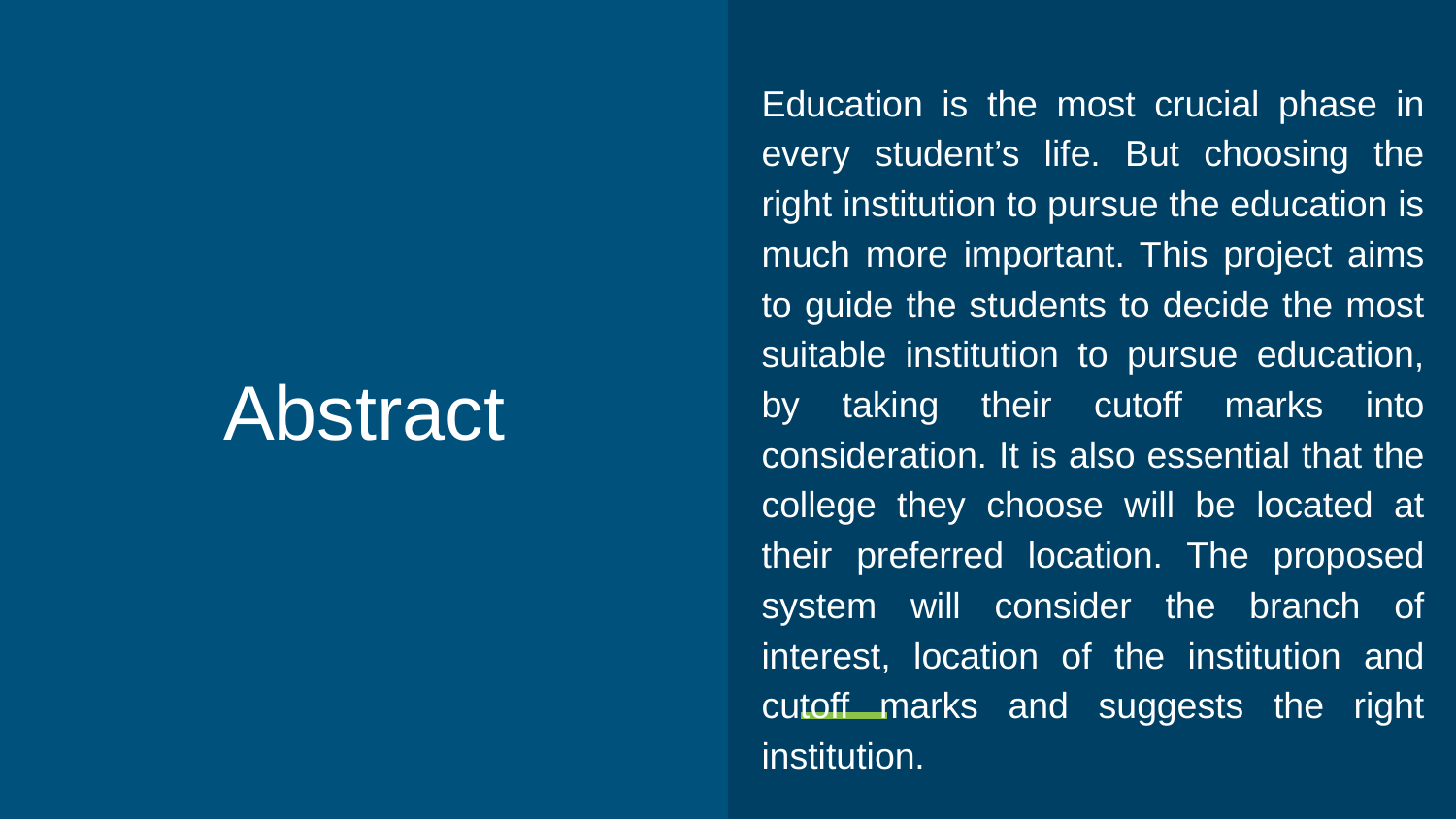

Education is the most crucial phase in every student’s life. But choosing the right institution to pursue the education is much more important. This project aims to guide the students to decide the most suitable institution to pursue education, by taking their cutoff marks into consideration. It is also essential that the college they choose will be located at their preferred location. The proposed system will consider the branch of interest, location of the institution and cutoff marks and suggests the right institution.
# Abstract